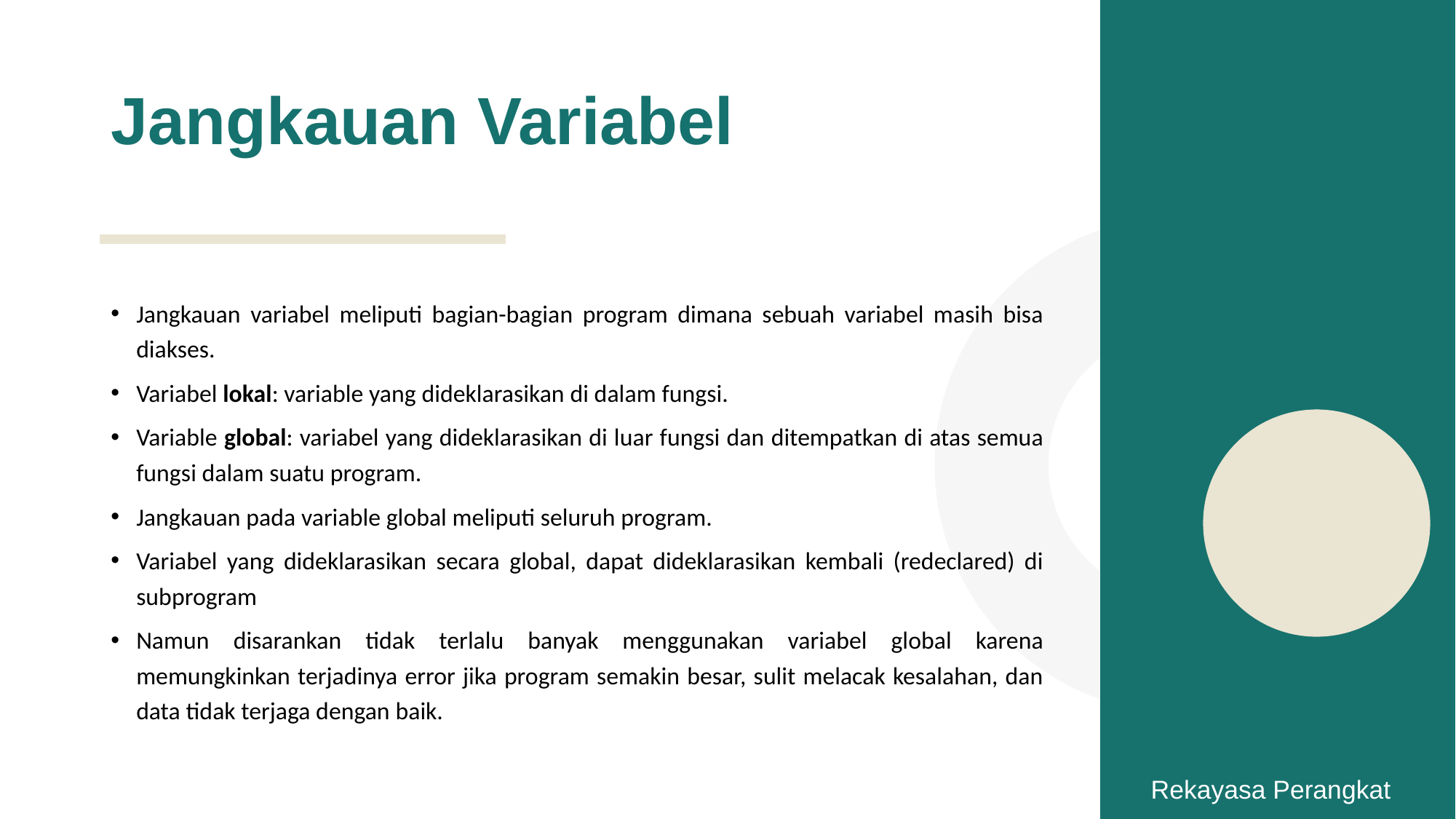

# Jangkauan Variabel
Jangkauan variabel meliputi bagian-bagian program dimana sebuah variabel masih bisa diakses.
Variabel lokal: variable yang dideklarasikan di dalam fungsi.
Variable global: variabel yang dideklarasikan di luar fungsi dan ditempatkan di atas semua fungsi dalam suatu program.
Jangkauan pada variable global meliputi seluruh program.
Variabel yang dideklarasikan secara global, dapat dideklarasikan kembali (redeclared) di subprogram
Namun disarankan tidak terlalu banyak menggunakan variabel global karena memungkinkan terjadinya error jika program semakin besar, sulit melacak kesalahan, dan data tidak terjaga dengan baik.